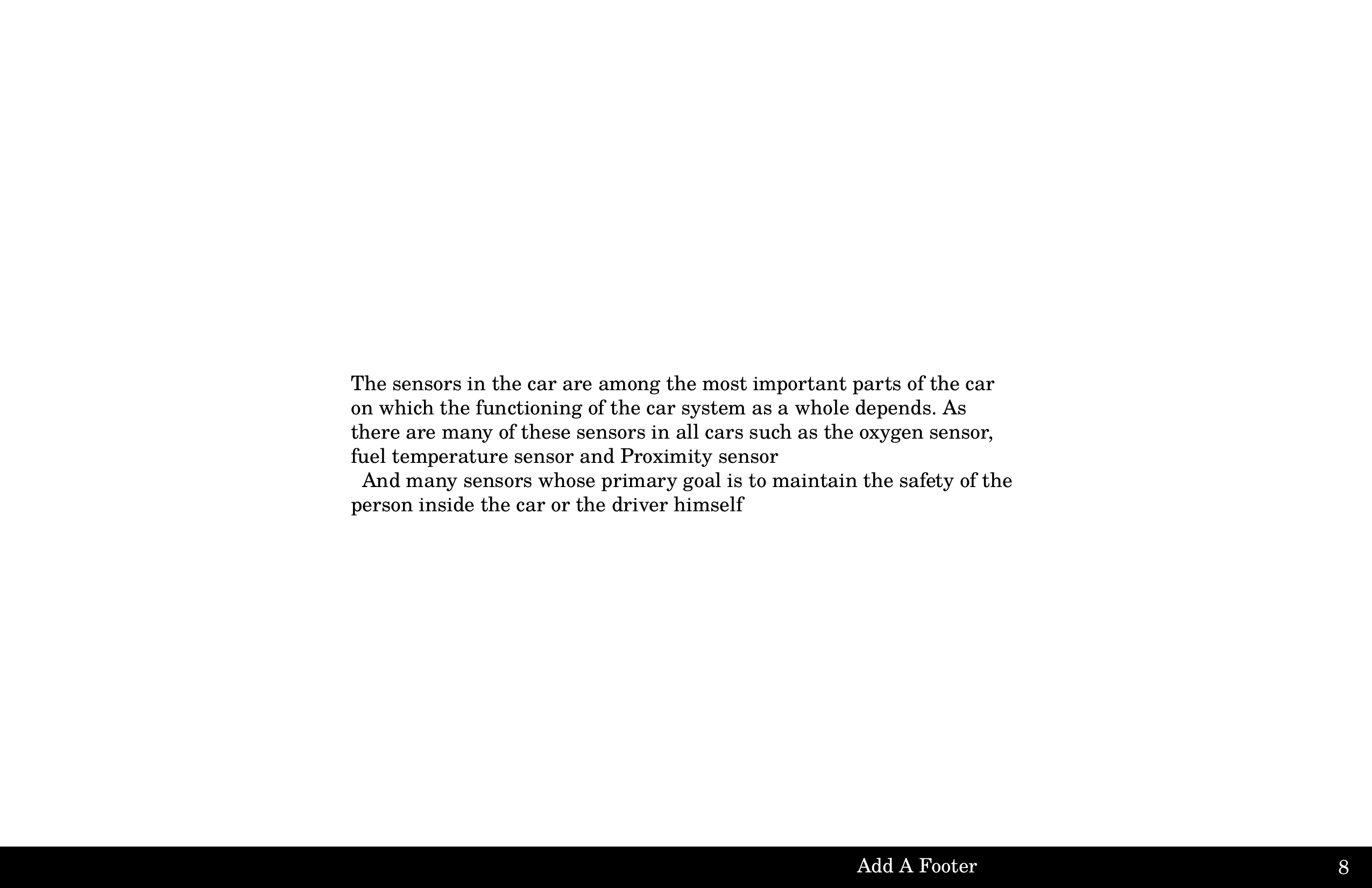

#
The sensors in the car are among the most important parts of the car on which the functioning of the car system as a whole depends. As there are many of these sensors in all cars such as the oxygen sensor, fuel temperature sensor and Proximity sensor
  And many sensors whose primary goal is to maintain the safety of the person inside the car or the driver himself
8
Add A Footer